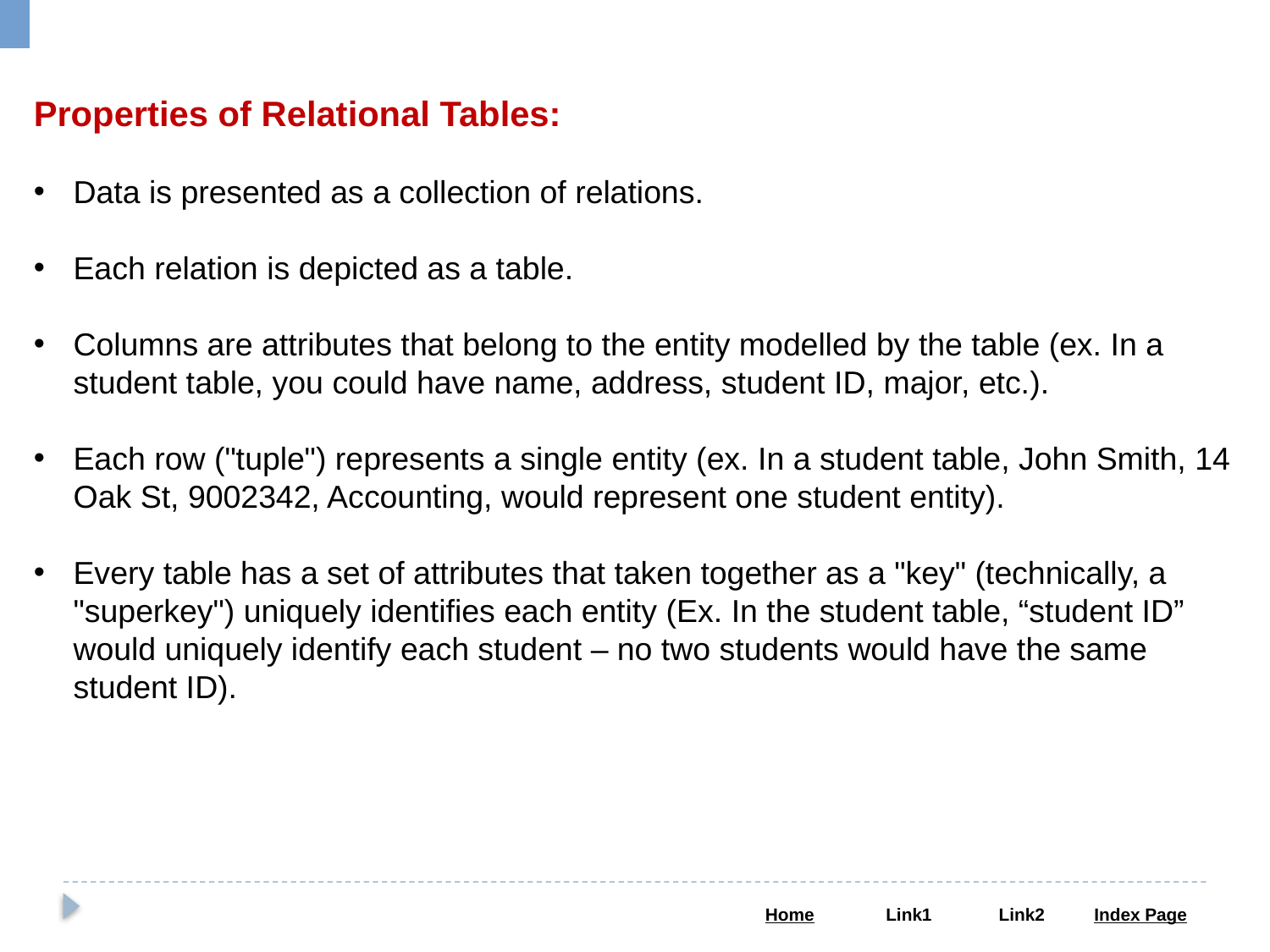

Properties of Relational Tables:

Data is presented as a collection of relations.

Each relation is depicted as a table.

Columns are attributes that belong to the entity modelled by the table (ex. In a student table, you could have name, address, student ID, major, etc.).

Each row ("tuple") represents a single entity (ex. In a student table, John Smith, 14 Oak St, 9002342, Accounting, would represent one student entity).

Every table has a set of attributes that taken together as a "key" (technically, a "superkey") uniquely identifies each entity (Ex. In the student table, “student ID” would uniquely identify each student – no two students would have the same student ID).